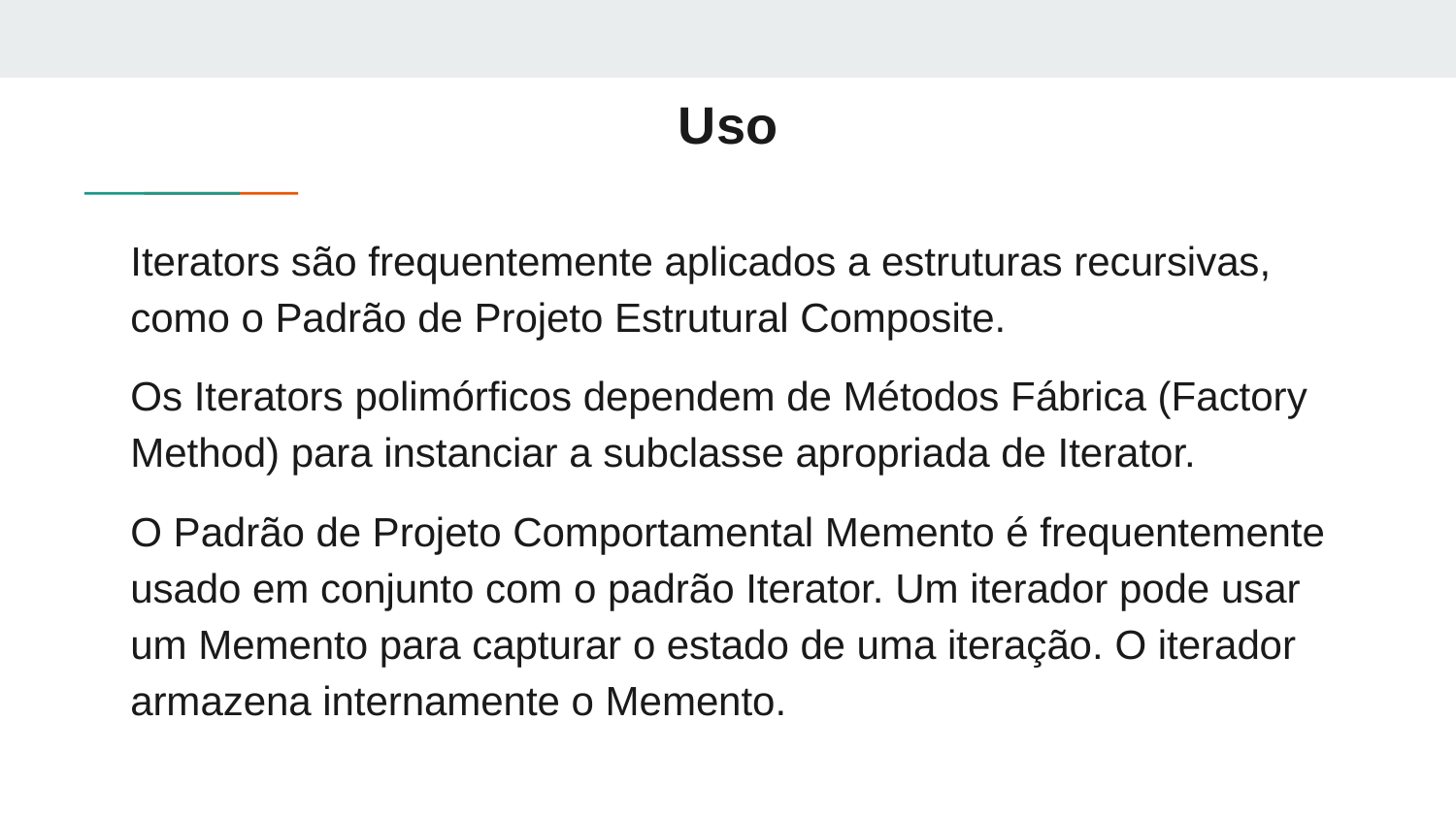

# Uso
Iterators são frequentemente aplicados a estruturas recursivas, como o Padrão de Projeto Estrutural Composite.
Os Iterators polimórficos dependem de Métodos Fábrica (Factory Method) para instanciar a subclasse apropriada de Iterator.
O Padrão de Projeto Comportamental Memento é frequentemente usado em conjunto com o padrão Iterator. Um iterador pode usar um Memento para capturar o estado de uma iteração. O iterador armazena internamente o Memento.